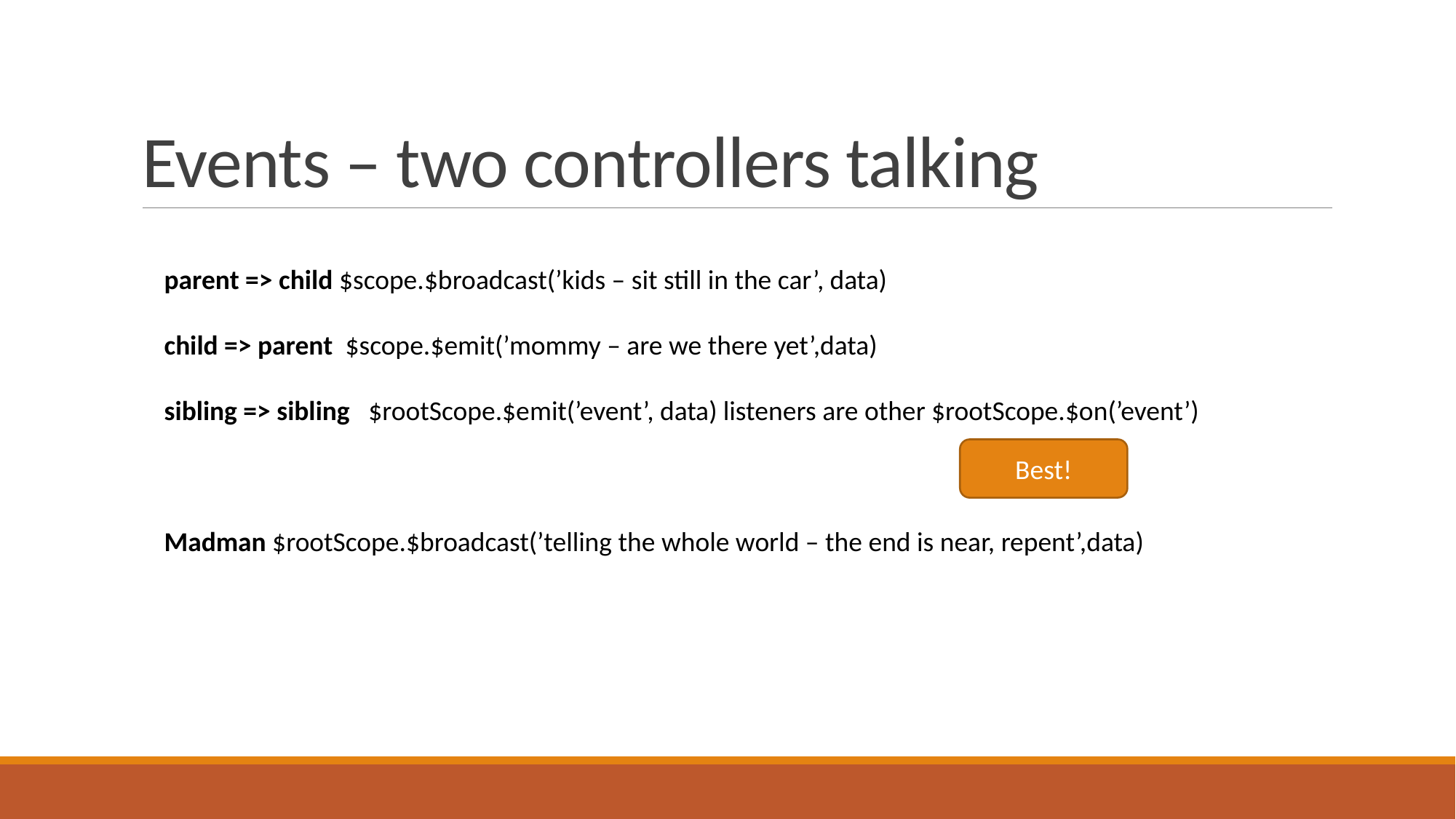

# Events – two controllers talking
parent => child $scope.$broadcast(’kids – sit still in the car’, data)

child => parent  $scope.$emit(’mommy – are we there yet’,data)

sibling => sibling   $rootScope.$emit(’event’, data) listeners are other $rootScope.$on(’event’)

Madman $rootScope.$broadcast(’telling the whole world – the end is near, repent’,data)

Best!